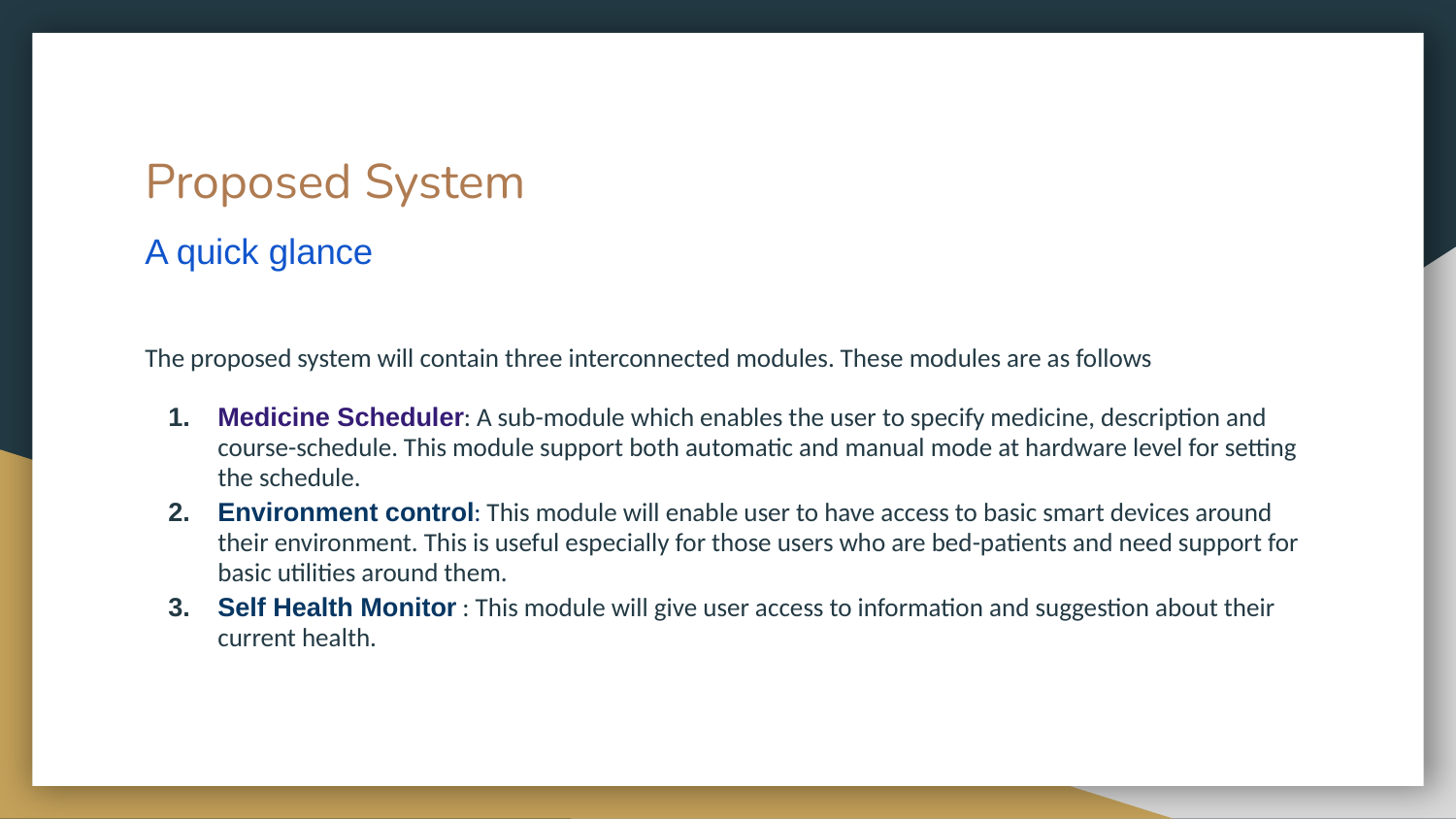

# Proposed System

A quick glance
The proposed system will contain three interconnected modules. These modules are as follows
Medicine Scheduler: A sub-module which enables the user to specify medicine, description and course-schedule. This module support both automatic and manual mode at hardware level for setting the schedule.
Environment control: This module will enable user to have access to basic smart devices around their environment. This is useful especially for those users who are bed-patients and need support for basic utilities around them.
Self Health Monitor : This module will give user access to information and suggestion about their current health.